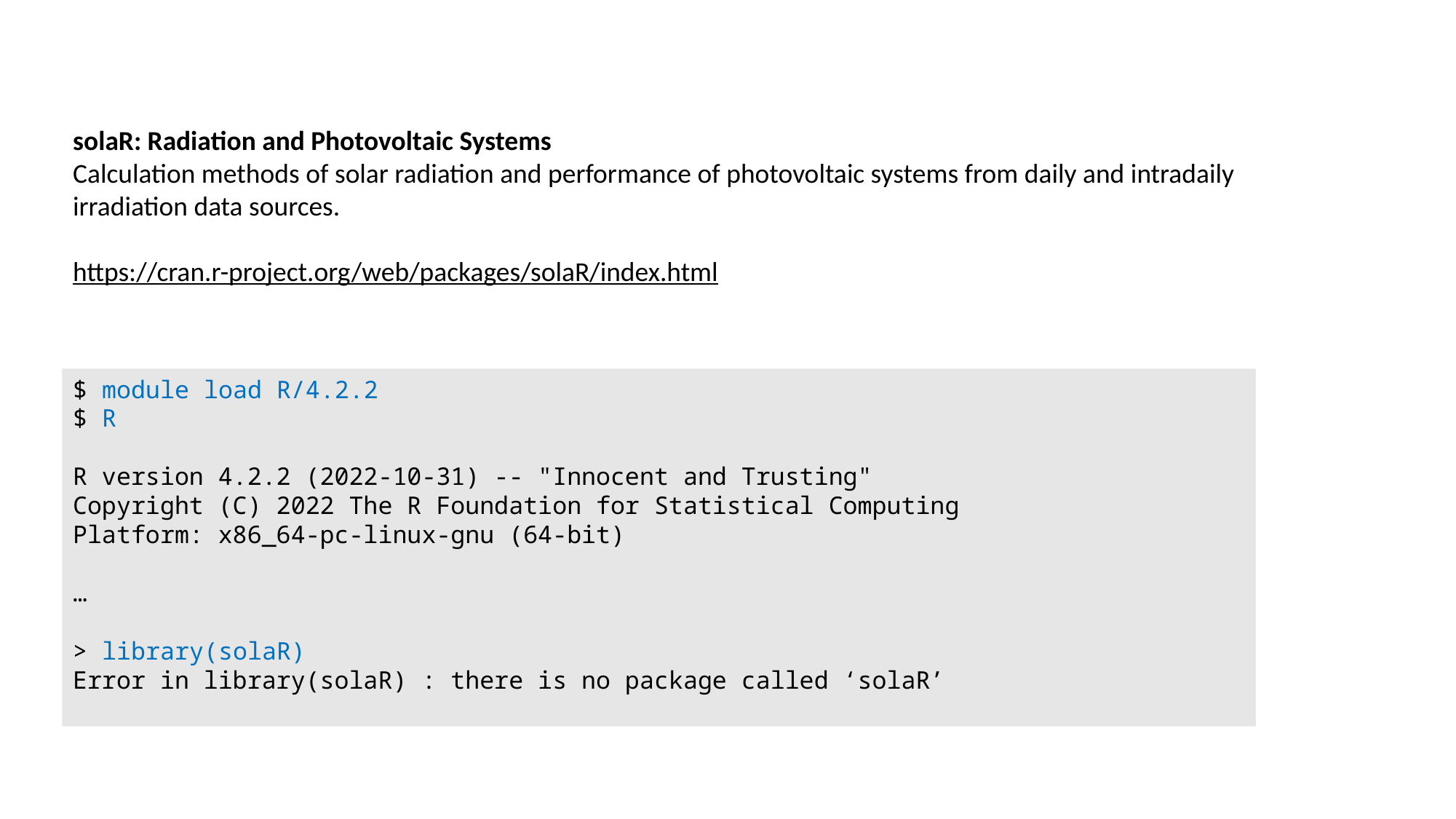

solaR: Radiation and Photovoltaic Systems
Calculation methods of solar radiation and performance of photovoltaic systems from daily and intradaily irradiation data sources.

https://cran.r-project.org/web/packages/solaR/index.html
$ module load R/4.2.2
$ R

R version 4.2.2 (2022-10-31) -- "Innocent and Trusting"
Copyright (C) 2022 The R Foundation for Statistical Computing
Platform: x86_64-pc-linux-gnu (64-bit)

…

> library(solaR)
Error in library(solaR) : there is no package called ‘solaR’